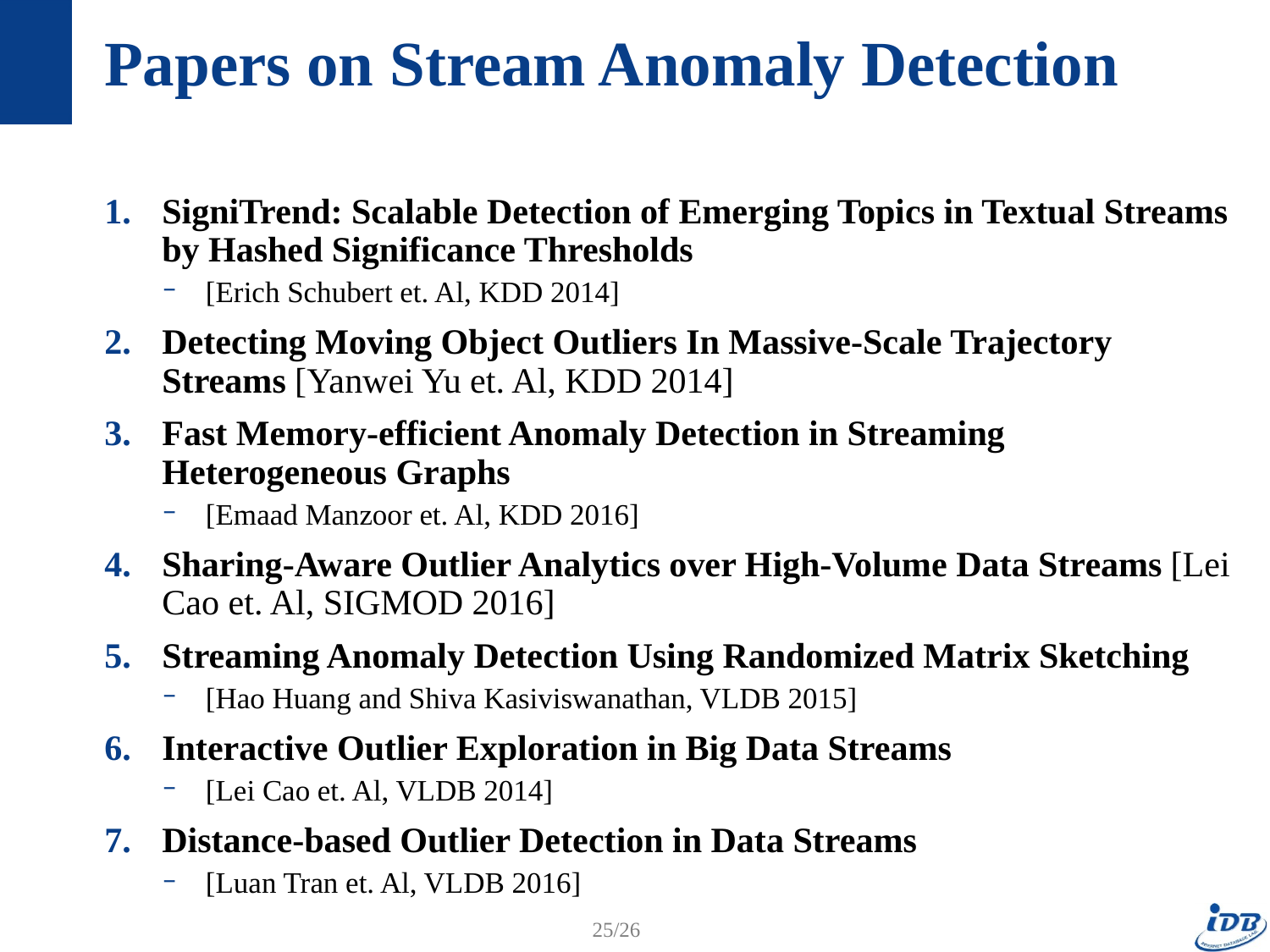

# Papers on Stream Anomaly Detection
SigniTrend: Scalable Detection of Emerging Topics in Textual Streams by Hashed Significance Thresholds
[Erich Schubert et. Al, KDD 2014]
Detecting Moving Object Outliers In Massive-Scale Trajectory Streams [Yanwei Yu et. Al, KDD 2014]
Fast Memory-efficient Anomaly Detection in Streaming Heterogeneous Graphs
[Emaad Manzoor et. Al, KDD 2016]
Sharing-Aware Outlier Analytics over High-Volume Data Streams [Lei Cao et. Al, SIGMOD 2016]
Streaming Anomaly Detection Using Randomized Matrix Sketching
[Hao Huang and Shiva Kasiviswanathan, VLDB 2015]
Interactive Outlier Exploration in Big Data Streams
[Lei Cao et. Al, VLDB 2014]
Distance-based Outlier Detection in Data Streams
[Luan Tran et. Al, VLDB 2016]